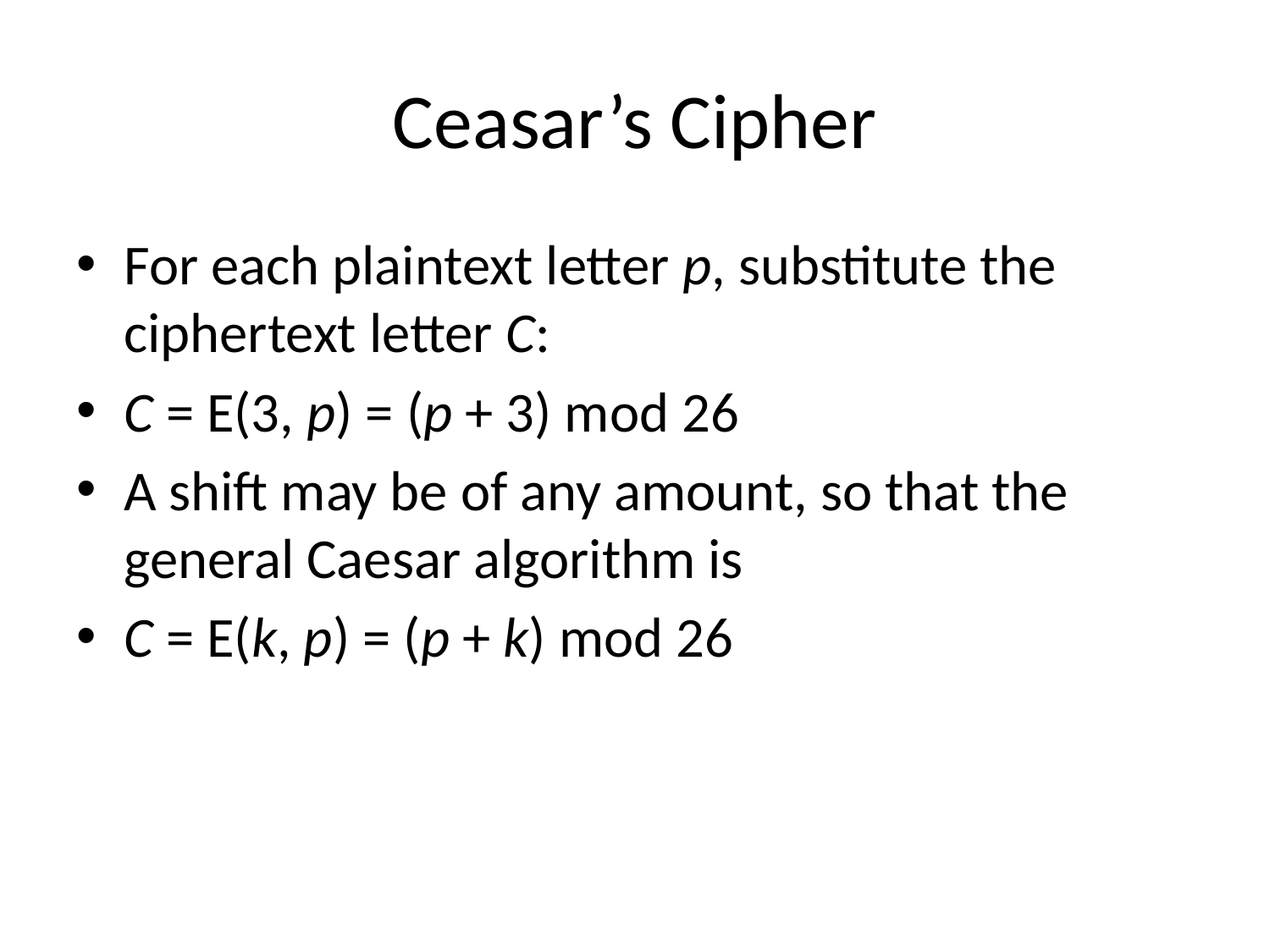

# Ceasar’s Cipher
For each plaintext letter p, substitute the ciphertext letter C:
C = E(3, p) = (p + 3) mod 26
A shift may be of any amount, so that the general Caesar algorithm is
C = E(k, p) = (p + k) mod 26